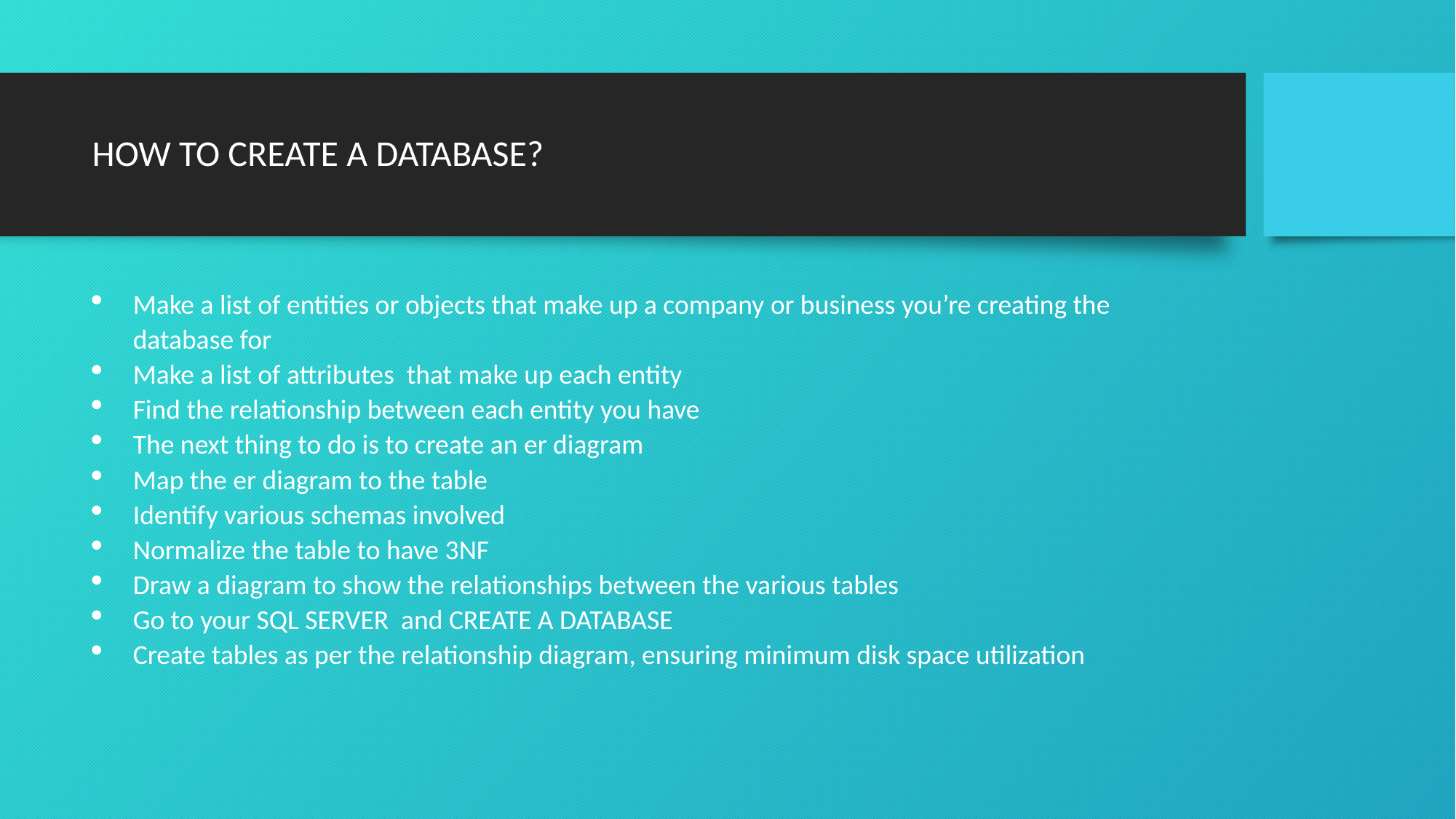

# HOW TO CREATE A DATABASE?
Make a list of entities or objects that make up a company or business you’re creating the database for
Make a list of attributes  that make up each entity
Find the relationship between each entity you have
The next thing to do is to create an er diagram
Map the er diagram to the table
Identify various schemas involved
Normalize the table to have 3NF
Draw a diagram to show the relationships between the various tables
Go to your SQL SERVER  and CREATE A DATABASE
Create tables as per the relationship diagram, ensuring minimum disk space utilization